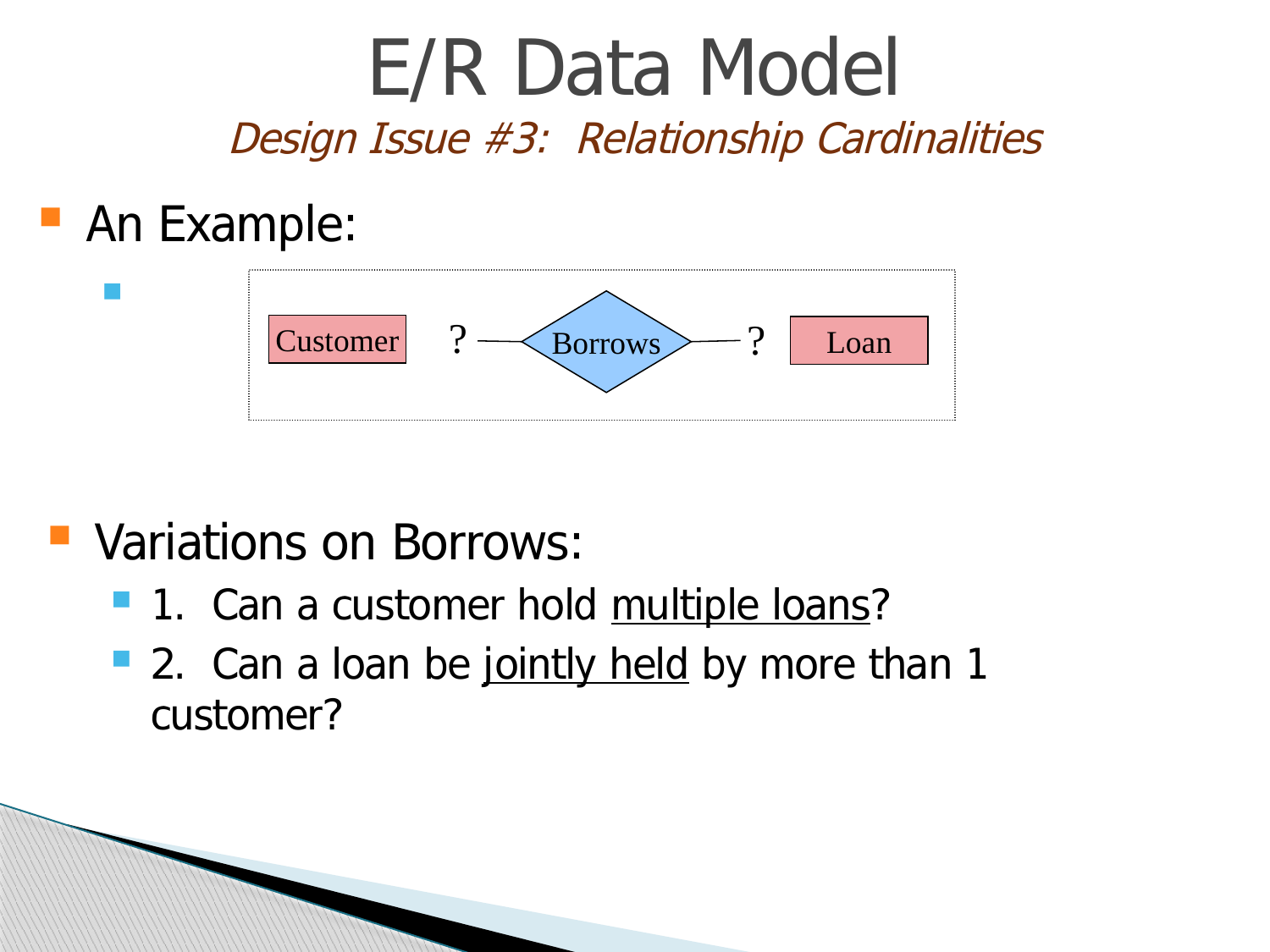

E/R Data Model
Design Issue #3:  Relationship Cardinalities
An Example:

Borrows
?
?
Customer
Loan
Variations on Borrows:
1.  Can a customer hold multiple loans?
2.  Can a loan be jointly held by more than 1 customer?